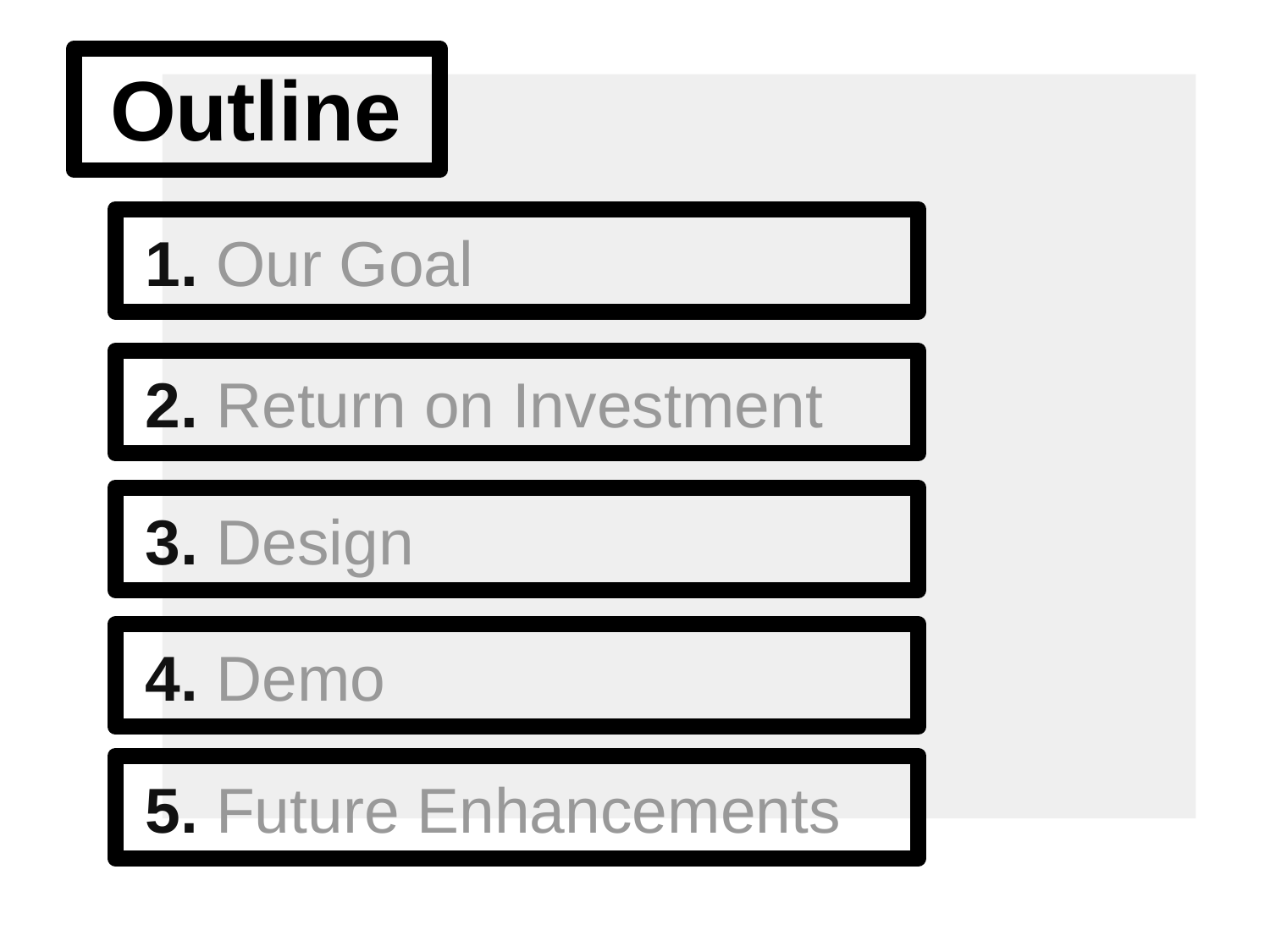

Outline
# 1. Our Goal
 2. Return on Investment
 3. Design
 4. Demo
 5. Future Enhancements